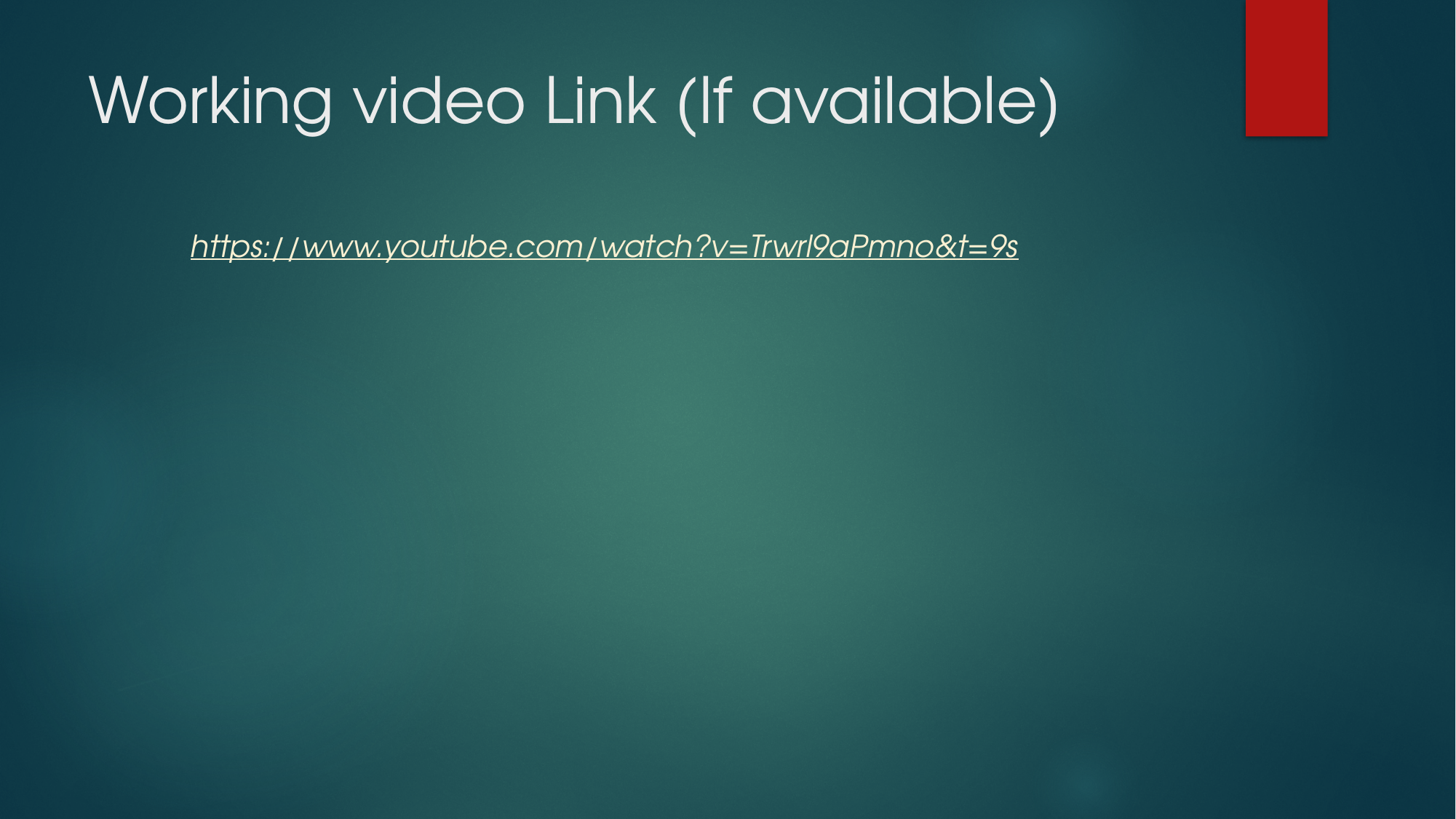

# Working video Link (If available)
https://www.youtube.com/watch?v=Trwrl9aPmno&t=9s